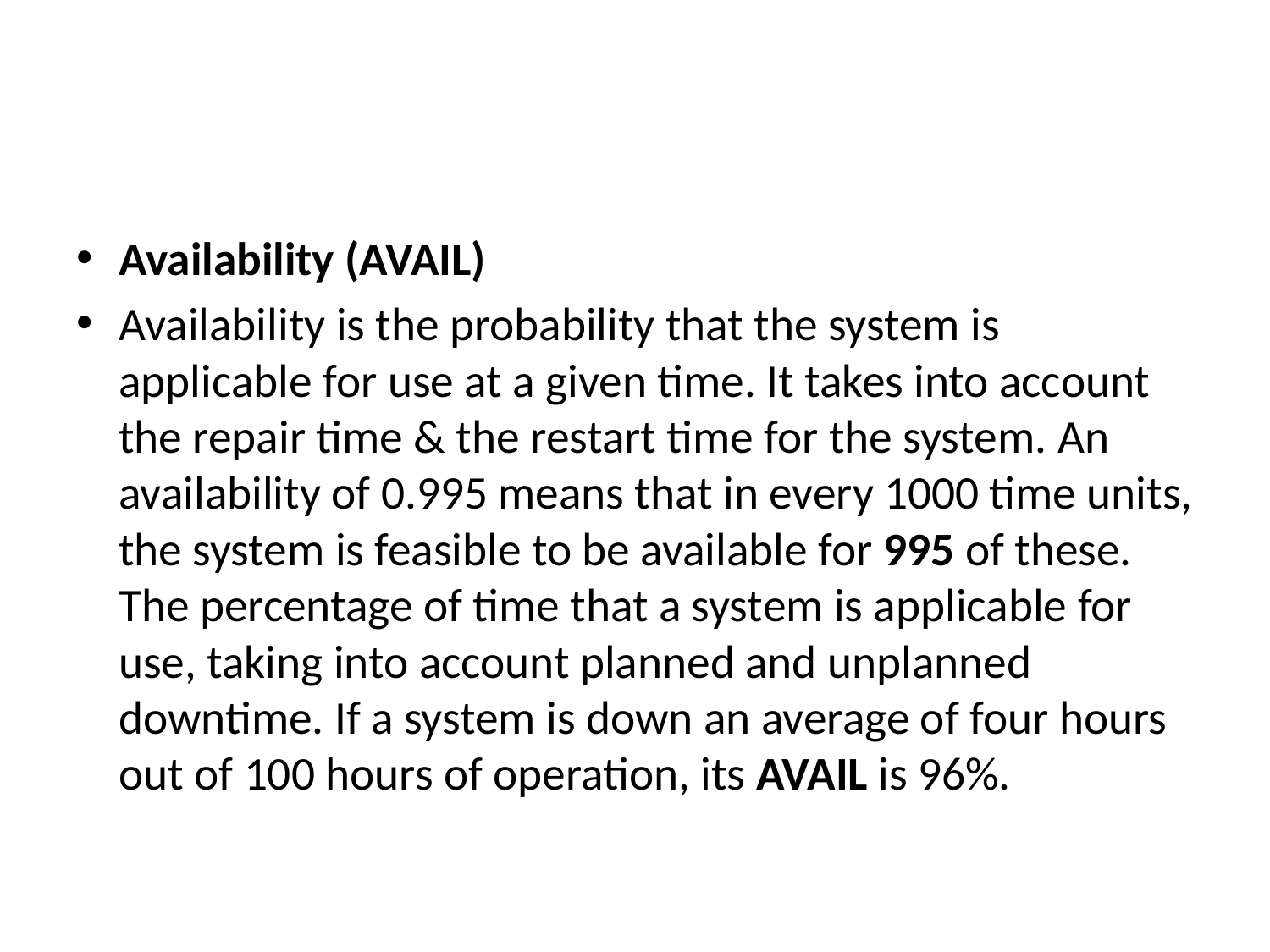

#
Availability (AVAIL)
Availability is the probability that the system is applicable for use at a given time. It takes into account the repair time & the restart time for the system. An availability of 0.995 means that in every 1000 time units, the system is feasible to be available for 995 of these. The percentage of time that a system is applicable for use, taking into account planned and unplanned downtime. If a system is down an average of four hours out of 100 hours of operation, its AVAIL is 96%.